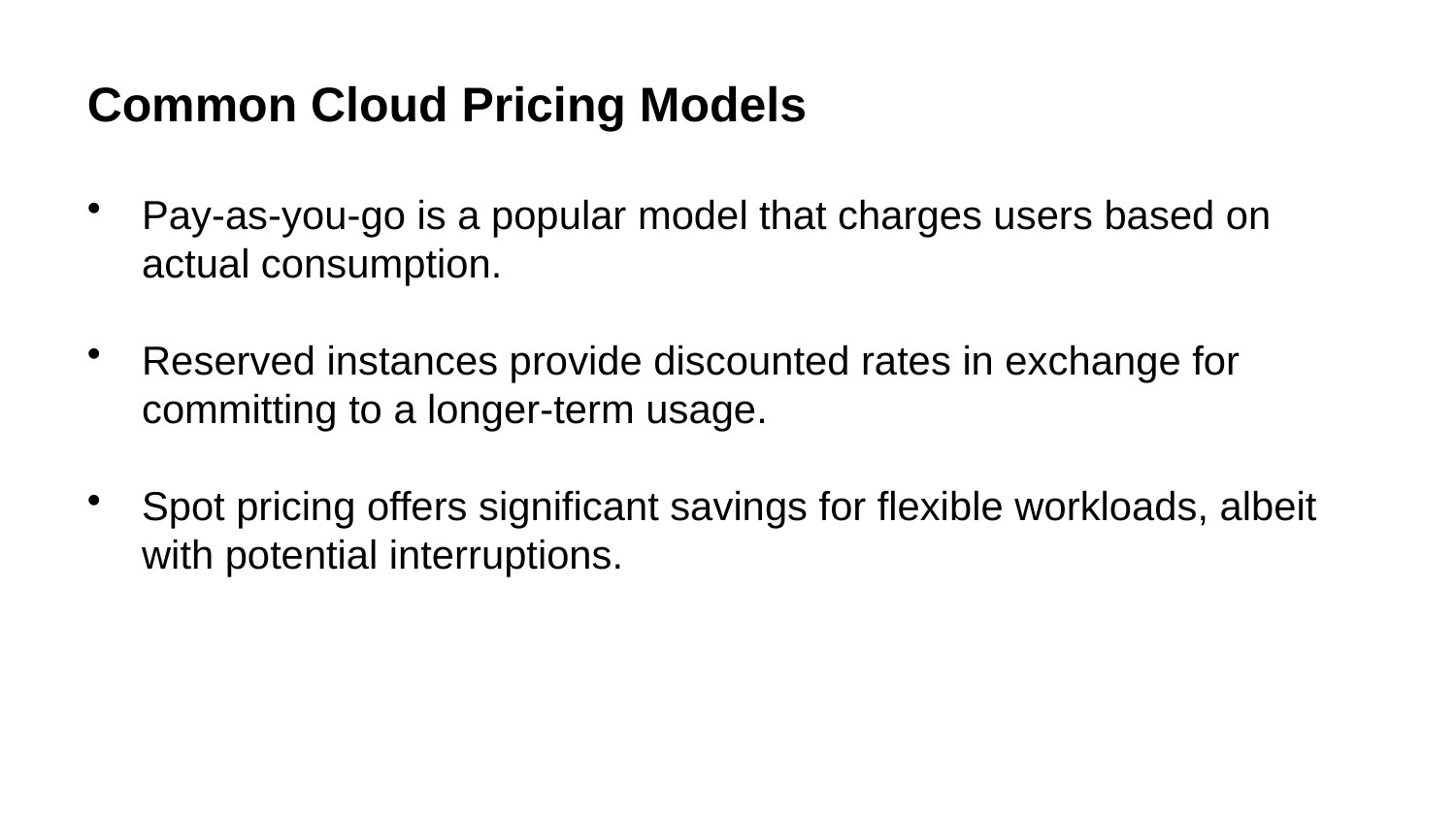

Common Cloud Pricing Models
Pay-as-you-go is a popular model that charges users based on actual consumption.

Reserved instances provide discounted rates in exchange for committing to a longer-term usage.

Spot pricing offers significant savings for flexible workloads, albeit with potential interruptions.